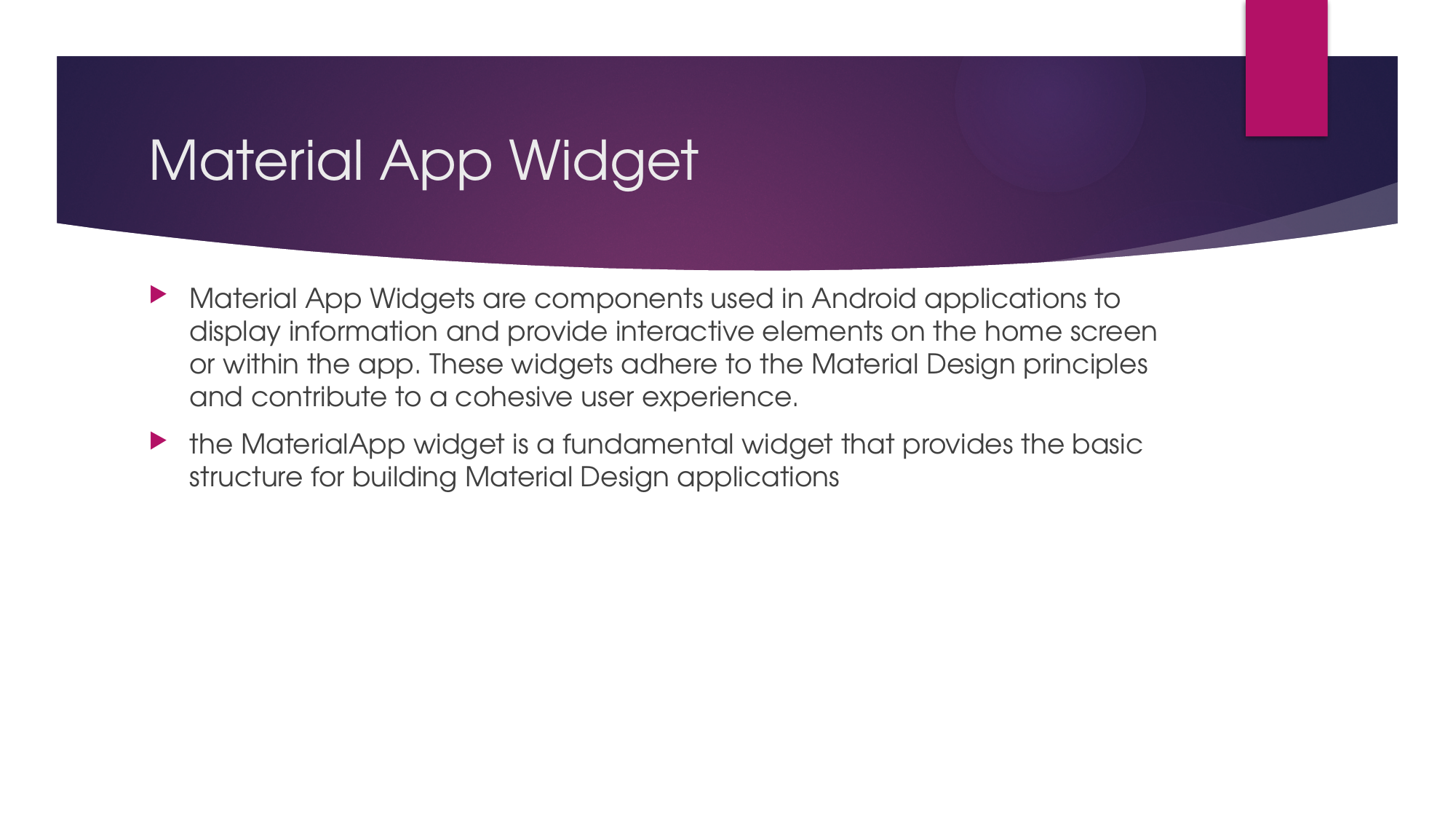

# Material App Widget
Material App Widgets are components used in Android applications to display information and provide interactive elements on the home screen or within the app. These widgets adhere to the Material Design principles and contribute to a cohesive user experience.
the MaterialApp widget is a fundamental widget that provides the basic structure for building Material Design applications